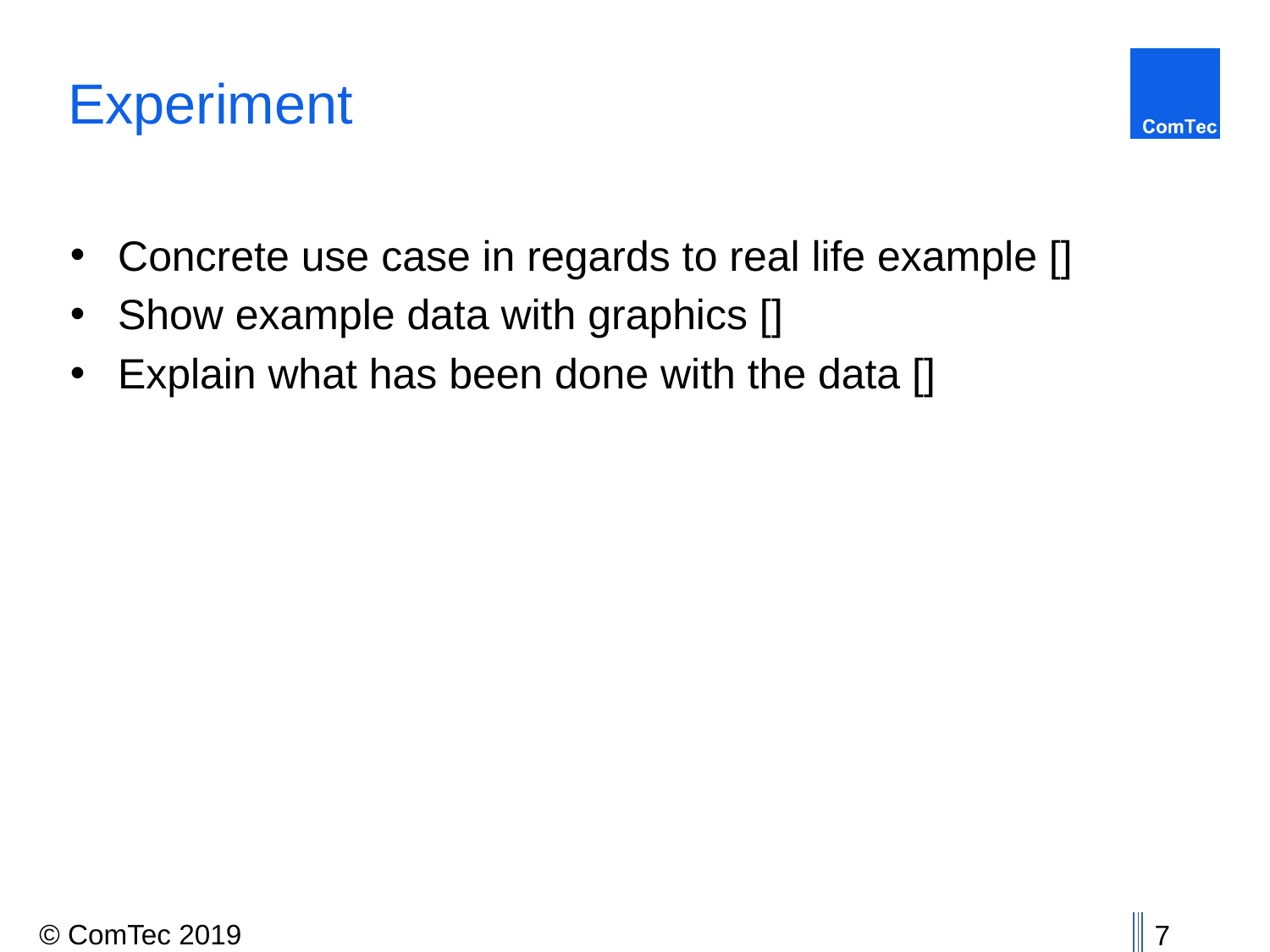

# Experiment
Concrete use case in regards to real life example []
Show example data with graphics []
Explain what has been done with the data []